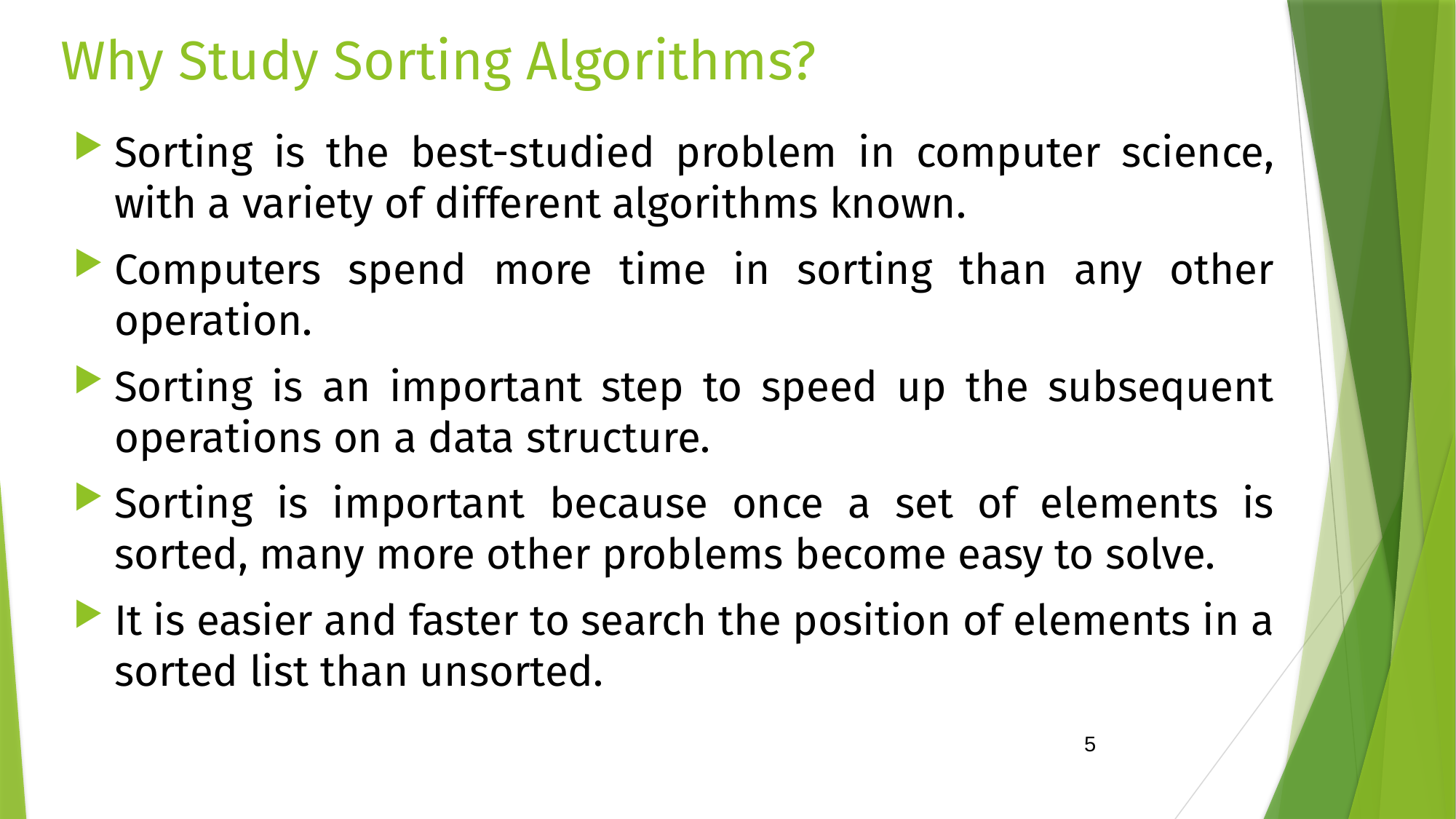

# Why Study Sorting Algorithms?
Sorting is the best-studied problem in computer science, with a variety of different algorithms known.
Computers spend more time in sorting than any other operation.
Sorting is an important step to speed up the subsequent operations on a data structure.
Sorting is important because once a set of elements is sorted, many more other problems become easy to solve.
It is easier and faster to search the position of elements in a sorted list than unsorted.
5